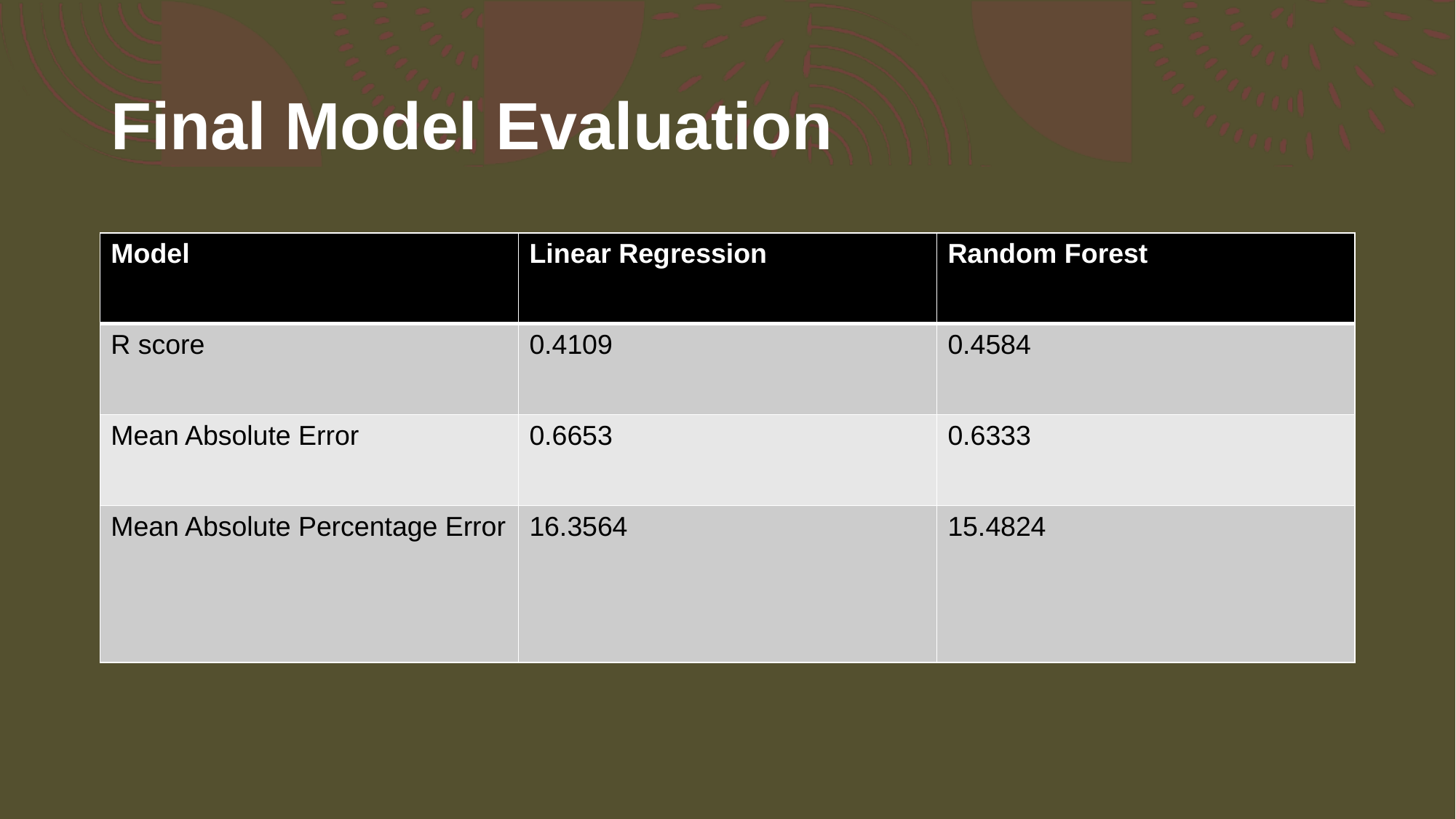

# Final Model Evaluation
| Model | Linear Regression | Random Forest |
| --- | --- | --- |
| R score | 0.4109 | 0.4584 |
| Mean Absolute Error | 0.6653 | 0.6333 |
| Mean Absolute Percentage Error | 16.3564 | 15.4824 |